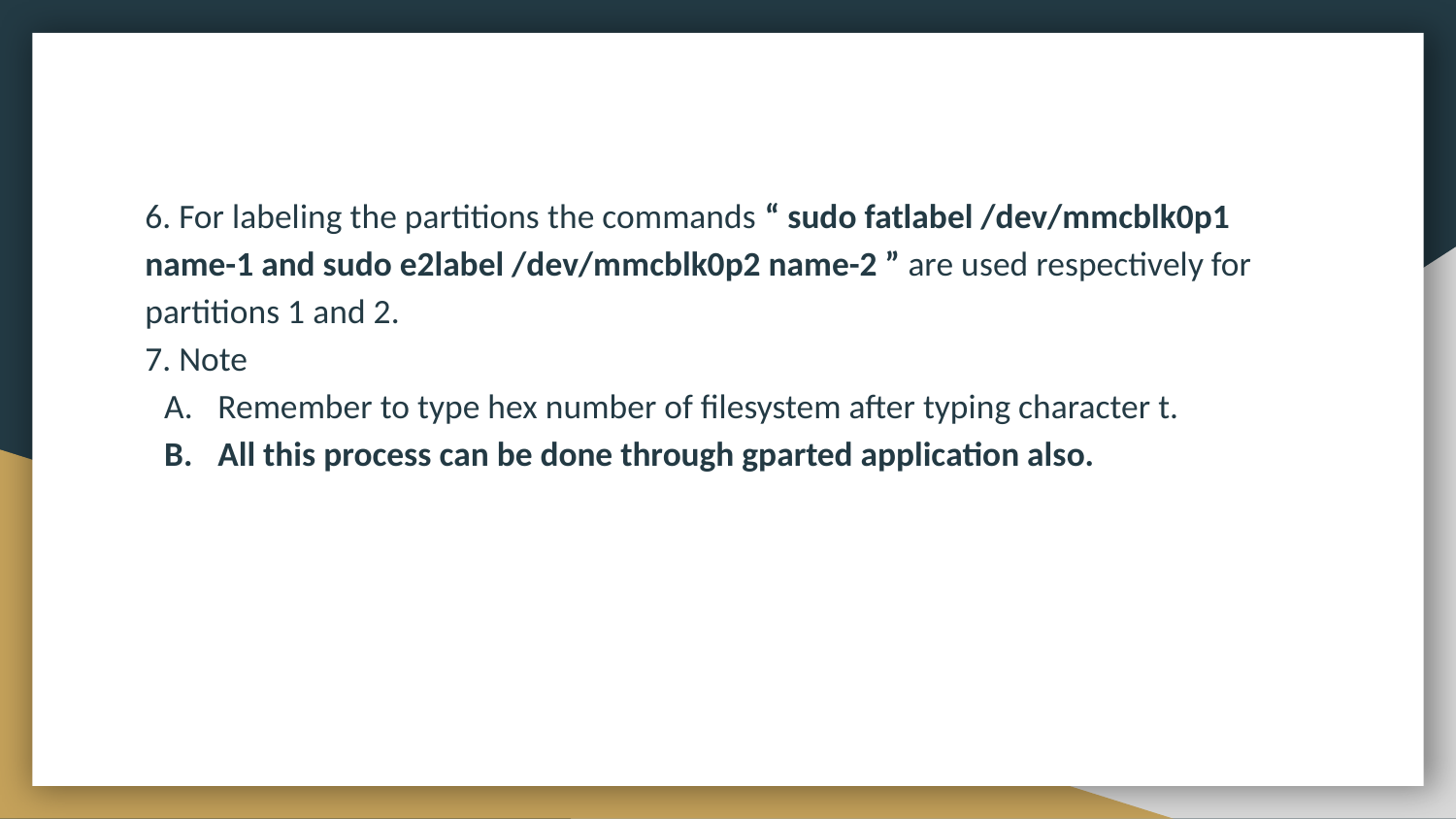

6. For labeling the partitions the commands “ sudo fatlabel /dev/mmcblk0p1 name-1 and sudo e2label /dev/mmcblk0p2 name-2 ” are used respectively for partitions 1 and 2.
7. Note
Remember to type hex number of filesystem after typing character t.
All this process can be done through gparted application also.